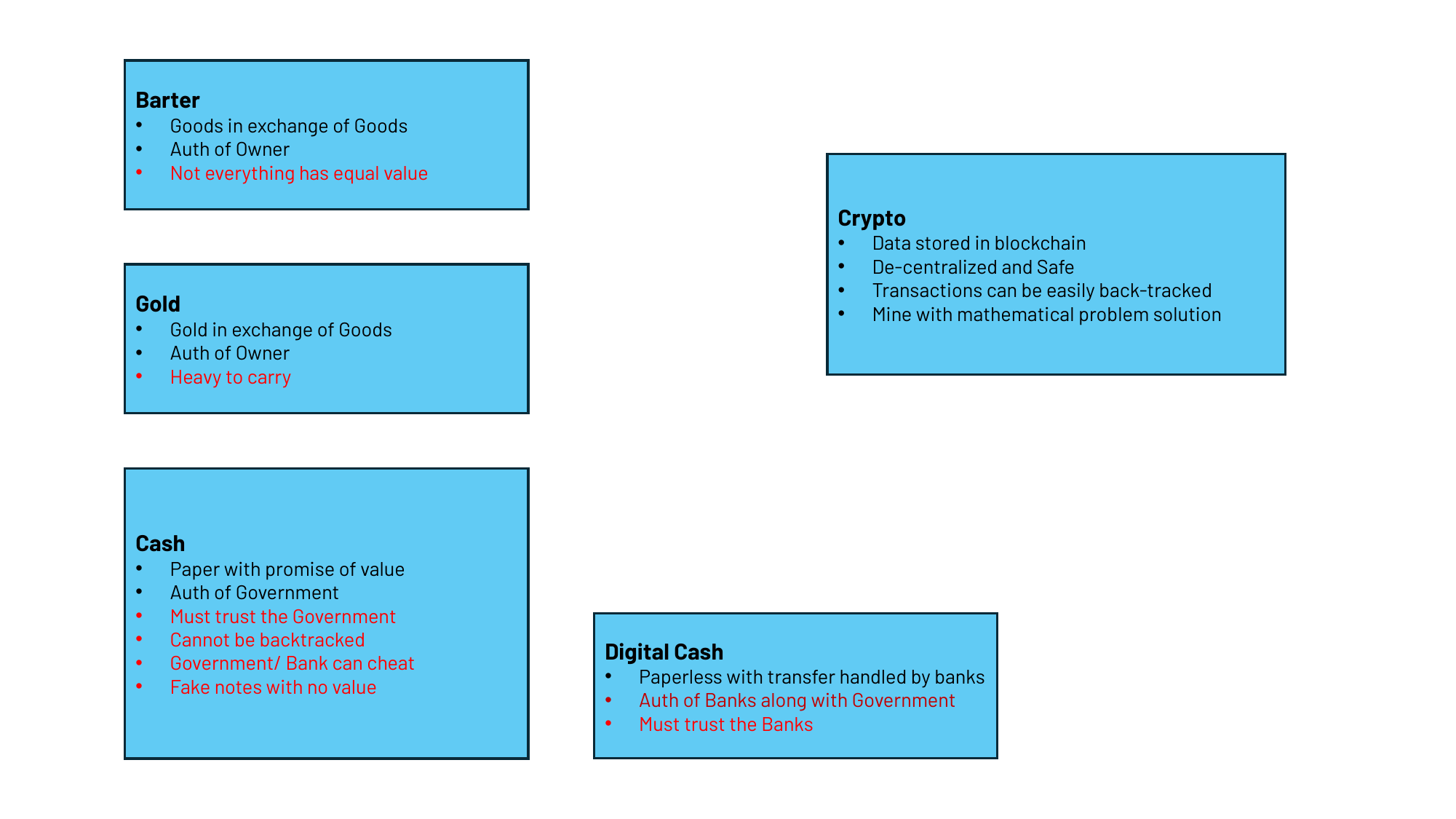

Barter
Goods in exchange of Goods
Auth of Owner
Not everything has equal value
Crypto
Data stored in blockchain
De-centralized and Safe
Transactions can be easily back-tracked
Mine with mathematical problem solution
Gold
Gold in exchange of Goods
Auth of Owner
Heavy to carry
Cash
Paper with promise of value
Auth of Government
Must trust the Government
Cannot be backtracked
Government/ Bank can cheat
Fake notes with no value
Digital Cash
Paperless with transfer handled by banks
Auth of Banks along with Government
Must trust the Banks